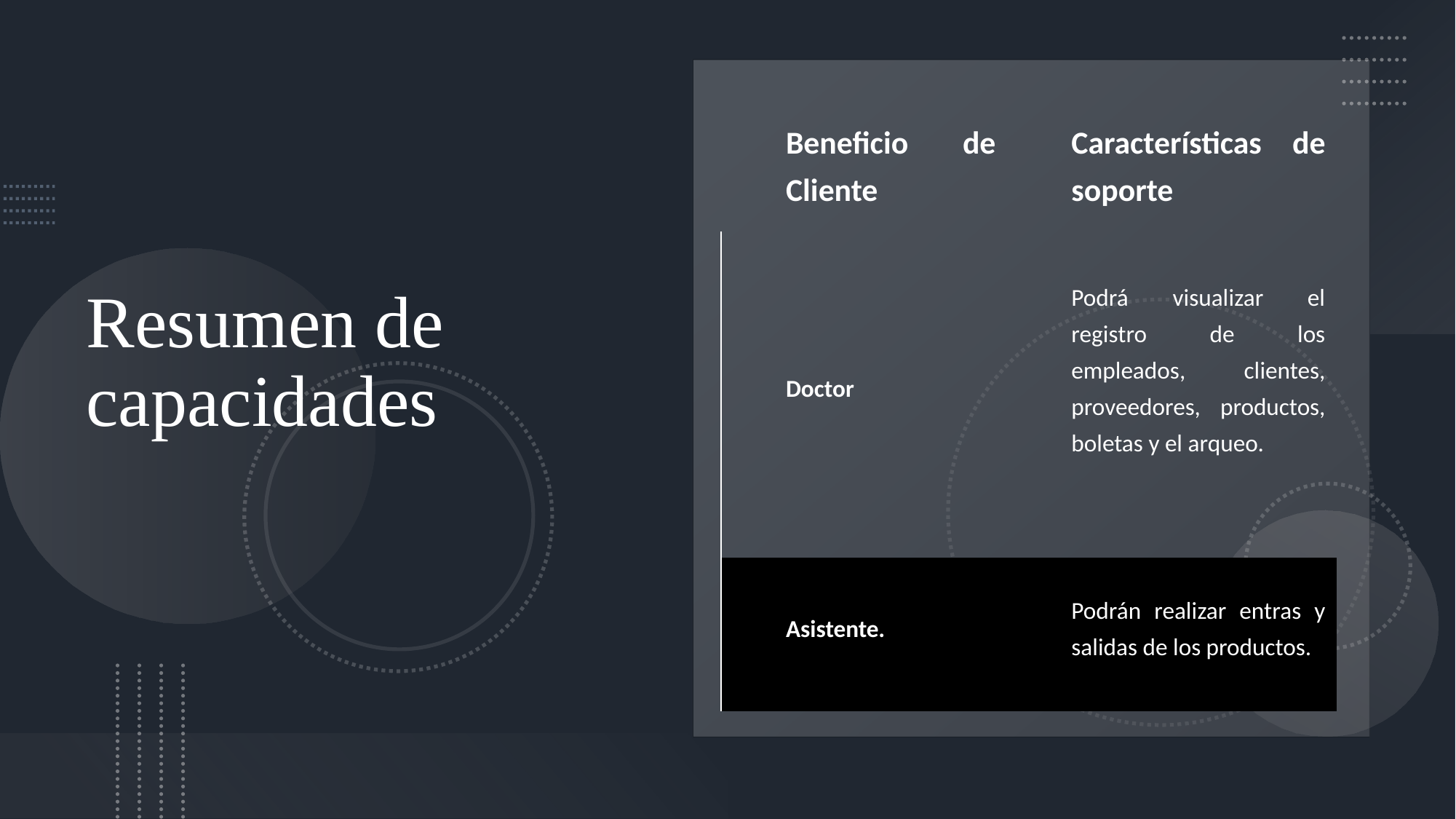

# Resumen de capacidades
| Beneficio de Cliente | Características de soporte |
| --- | --- |
| Doctor | Podrá visualizar el registro de los empleados, clientes, proveedores, productos, boletas y el arqueo. |
| Asistente. | Podrán realizar entras y salidas de los productos. |